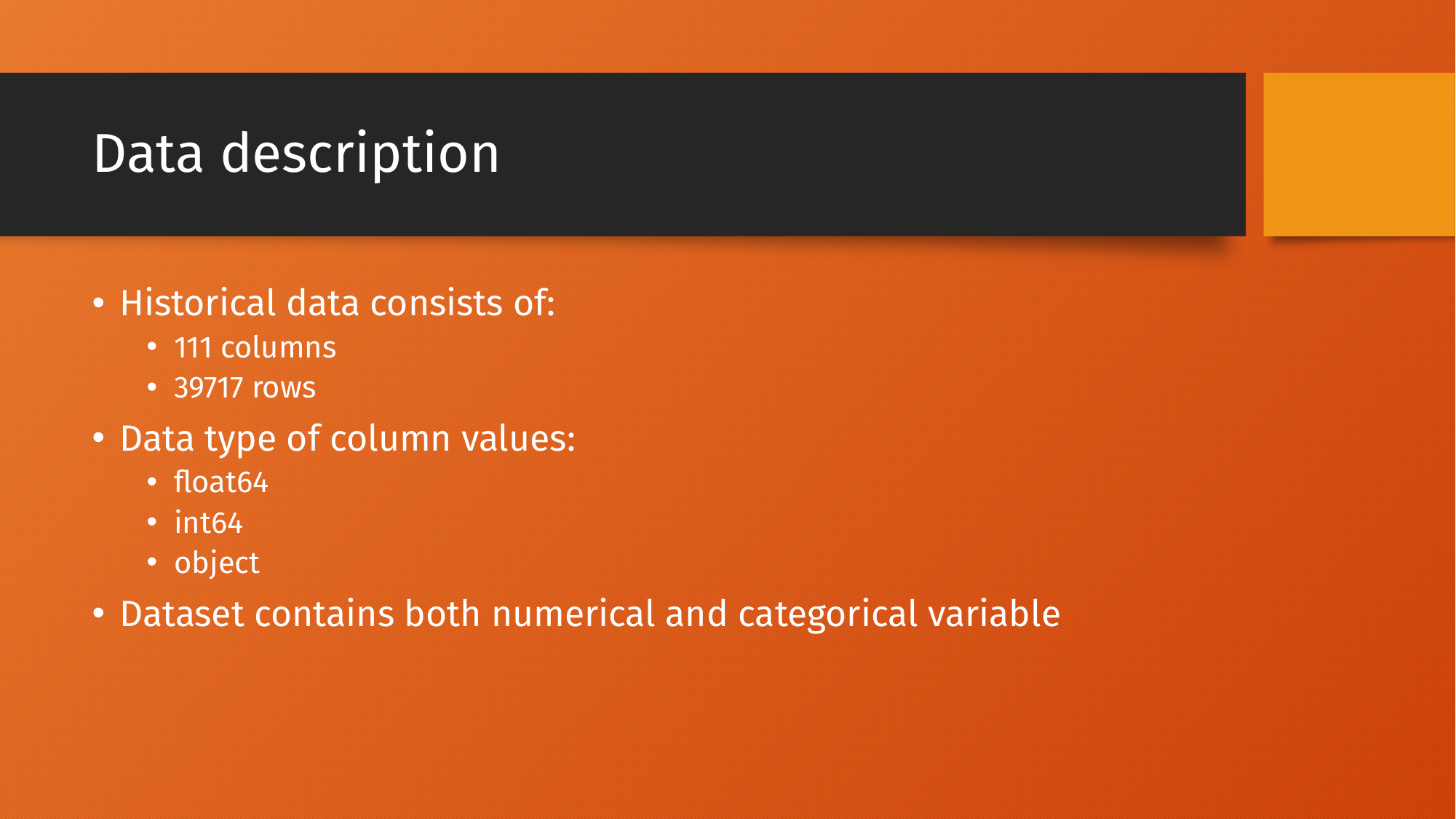

# Data description
Historical data consists of:
111 columns
39717 rows
Data type of column values:
float64
int64
object
Dataset contains both numerical and categorical variable